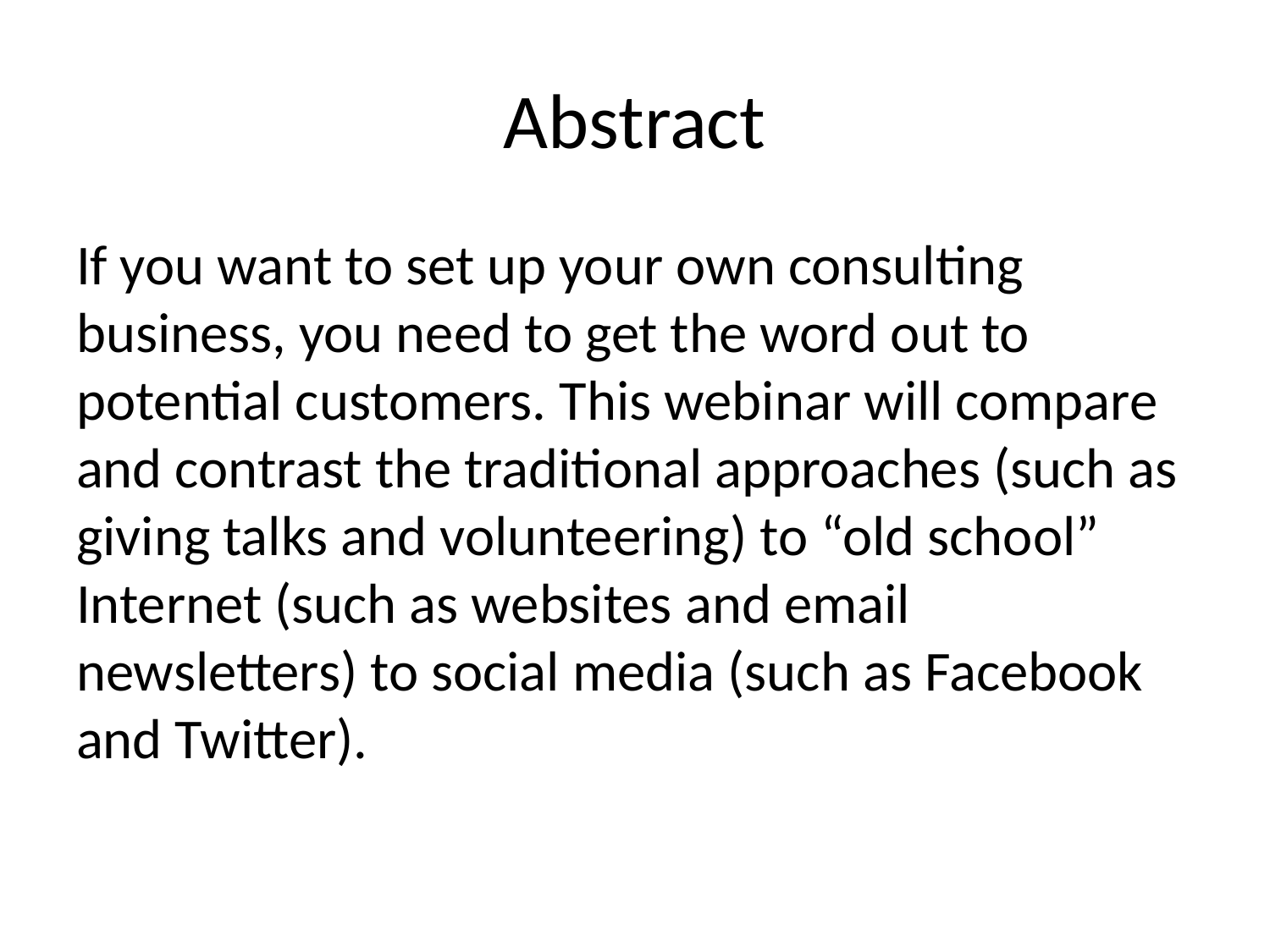

# Abstract
If you want to set up your own consulting business, you need to get the word out to potential customers. This webinar will compare and contrast the traditional approaches (such as giving talks and volunteering) to “old school” Internet (such as websites and email newsletters) to social media (such as Facebook and Twitter).